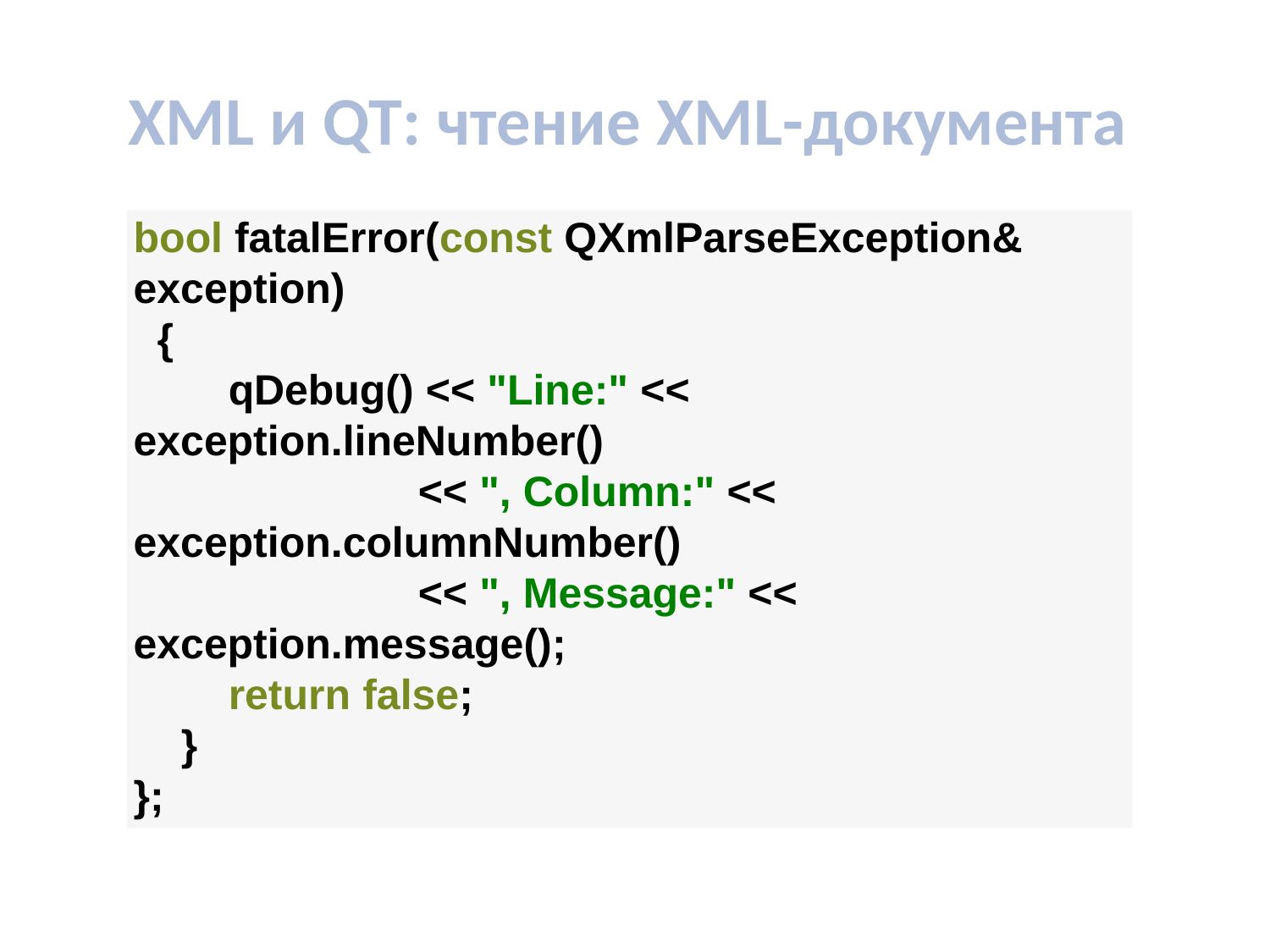

# XML и QT: чтение XML-документа
bool fatalError(const QXmlParseException& exception)
  {
        qDebug() << "Line:" << exception.lineNumber()
                        << ", Column:" << exception.columnNumber()
                        << ", Message:" << exception.message();
        return false;
    }
};